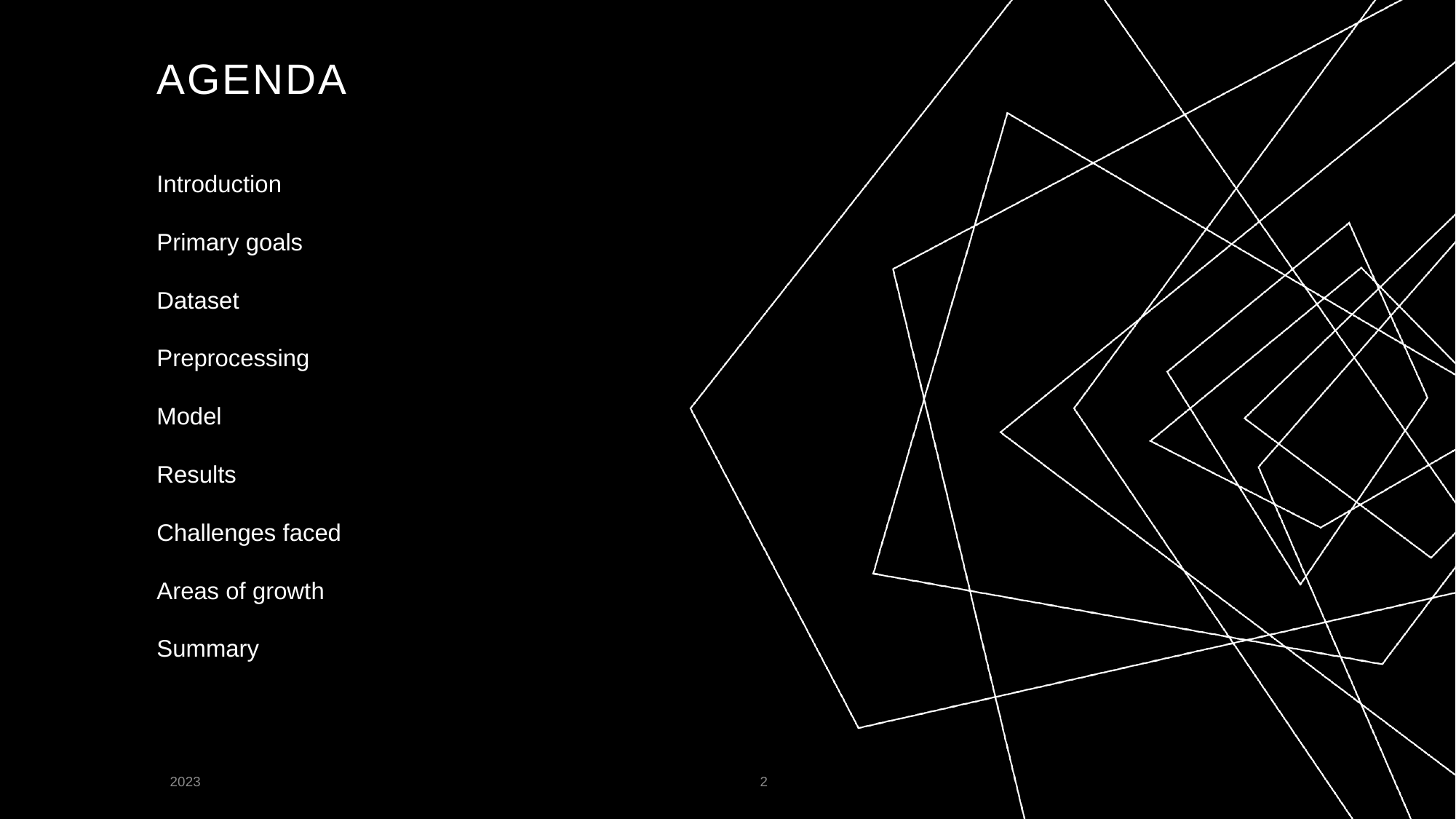

# AGENDA
Introduction
Primary goals
Dataset
Preprocessing
Model
Results
Challenges faced
Areas of growth
Summary
2023
2